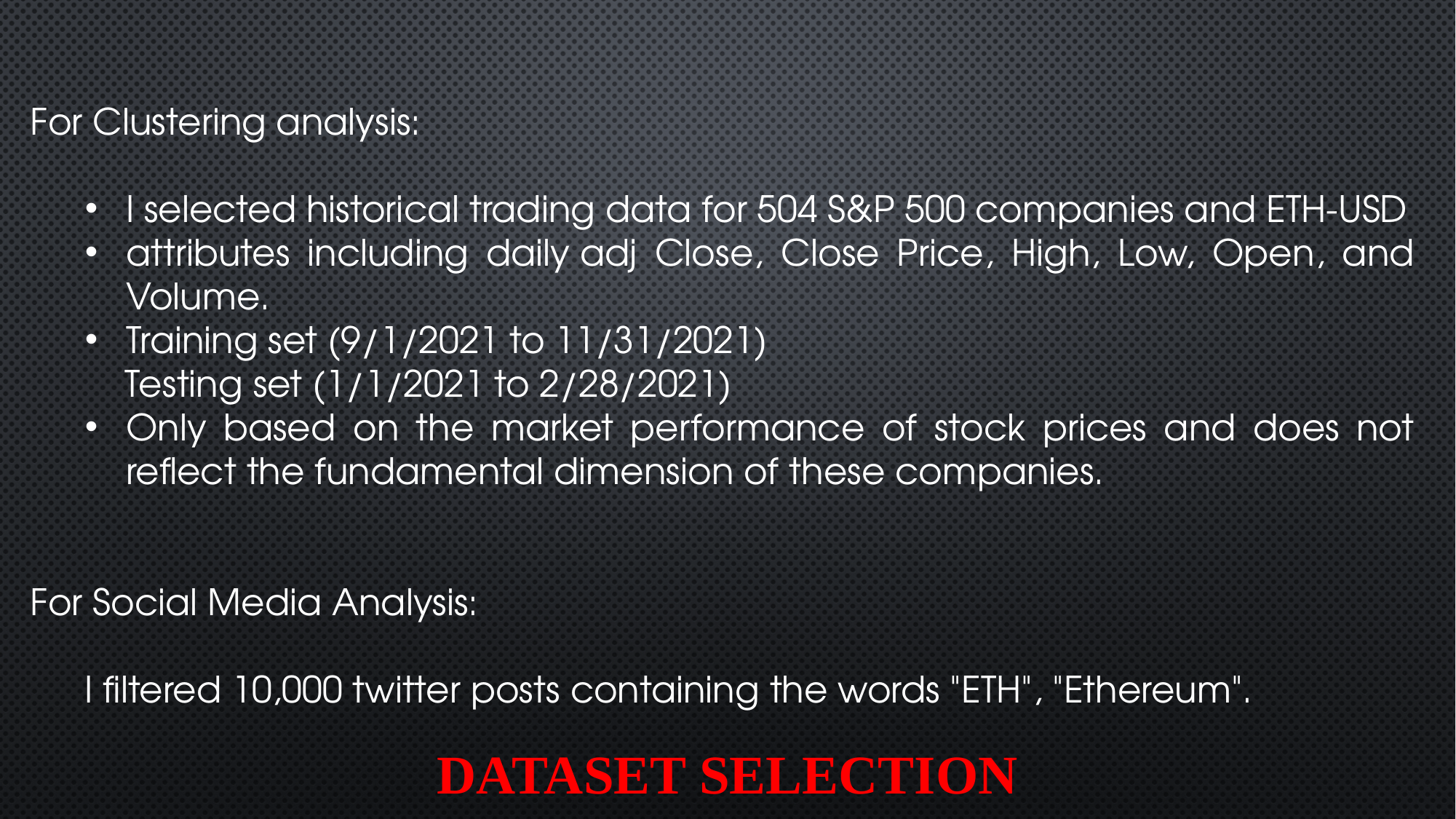

For Clustering analysis:

I selected historical trading data for 504 S&P 500 companies and ETH-USD
attributes including daily adj Close, Close Price, High, Low, Open, and Volume.
Training set (9/1/2021 to 11/31/2021)
    Testing set (1/1/2021 to 2/28/2021)
Only based on the market performance of stock prices and does not reflect the fundamental dimension of these companies.

For Social Media Analysis:

I filtered 10,000 twitter posts containing the words "ETH", "Ethereum".

# DATASET SELECTION